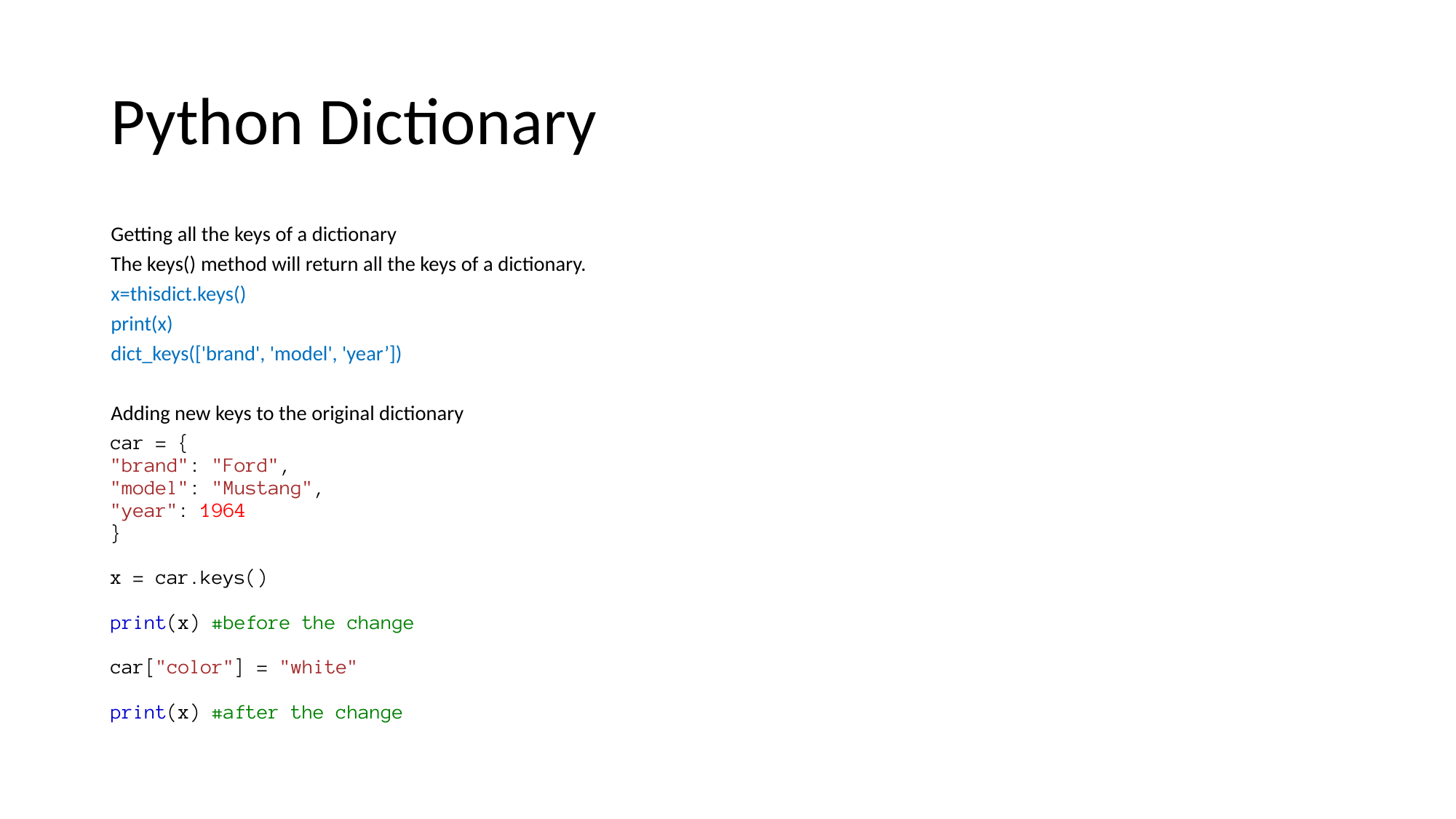

# Python Dictionary
Getting all the keys of a dictionary
The keys() method will return all the keys of a dictionary.
x=thisdict.keys()
print(x)
dict_keys(['brand', 'model', 'year’])

Adding new keys to the original dictionary
car = {
"brand": "Ford",
"model": "Mustang",
"year": 1964
}
x = car.keys()
print(x) #before the change
car["color"] = "white"
print(x) #after the change